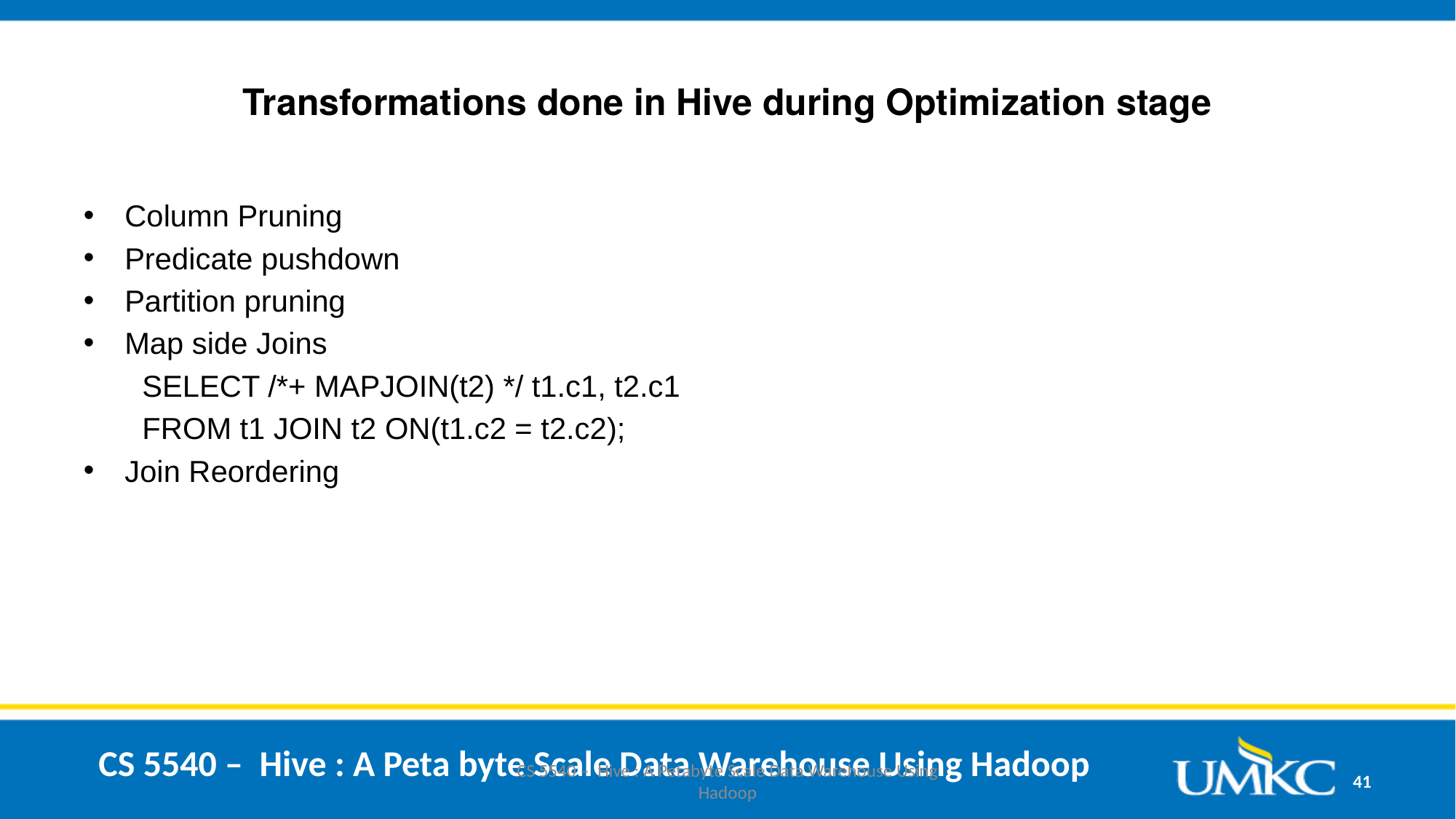

# Transformations done in Hive during Optimization stage
Column Pruning
Predicate pushdown
Partition pruning
Map side Joins
       SELECT /*+ MAPJOIN(t2) */ t1.c1, t2.c1
       FROM t1 JOIN t2 ON(t1.c2 = t2.c2);
Join Reordering
     CS 5540 –  Hive : A Peta byte Scale Data Warehouse Using Hadoop
CS 5540 –  Hive : A Petabyte Scale Data Warehouse Using Hadoop
41